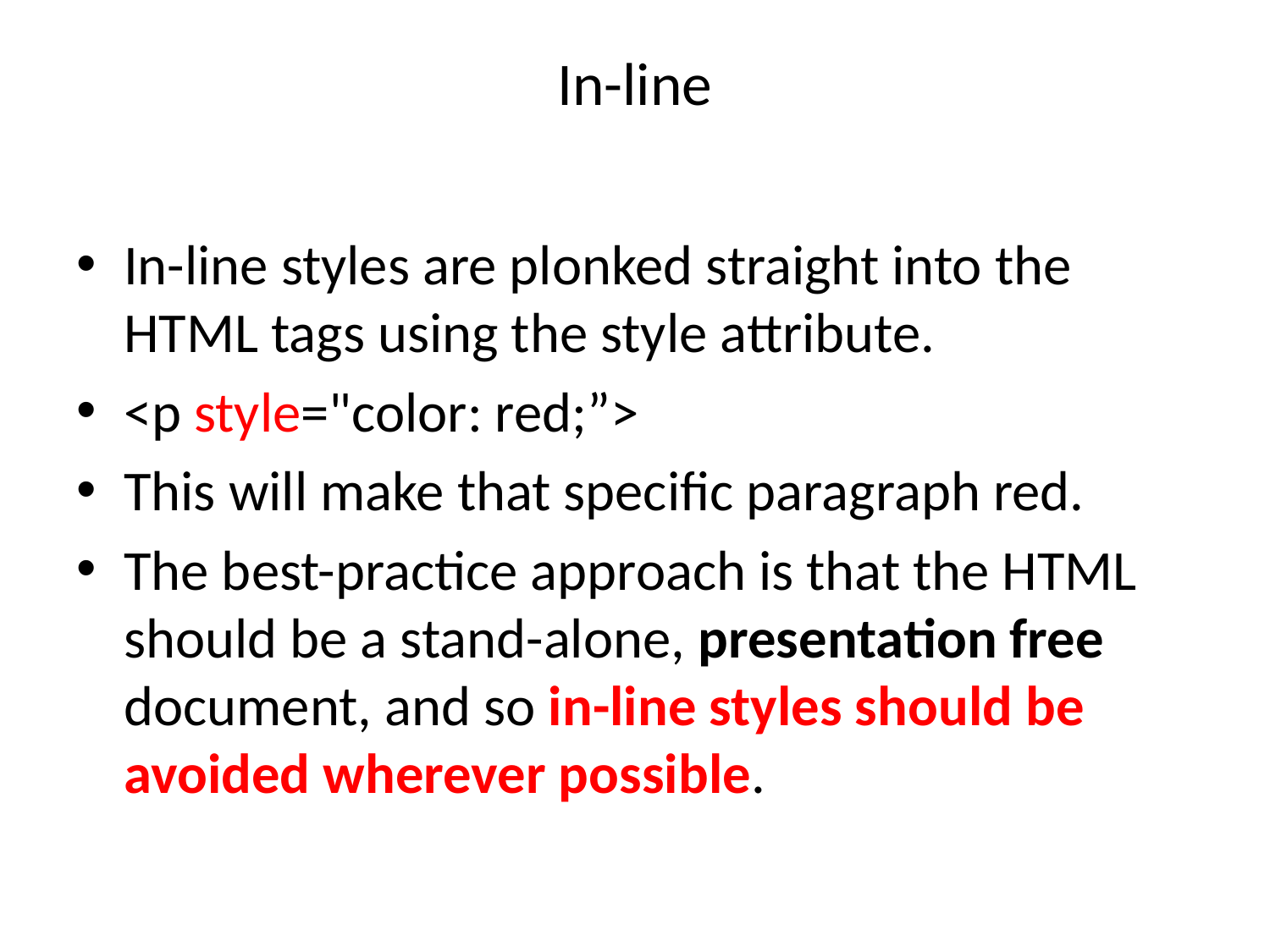

# In-line
In-line styles are plonked straight into the HTML tags using the style attribute.
<p style="color: red;”>
This will make that specific paragraph red.
The best-practice approach is that the HTML should be a stand-alone, presentation free document, and so in-line styles should be avoided wherever possible.